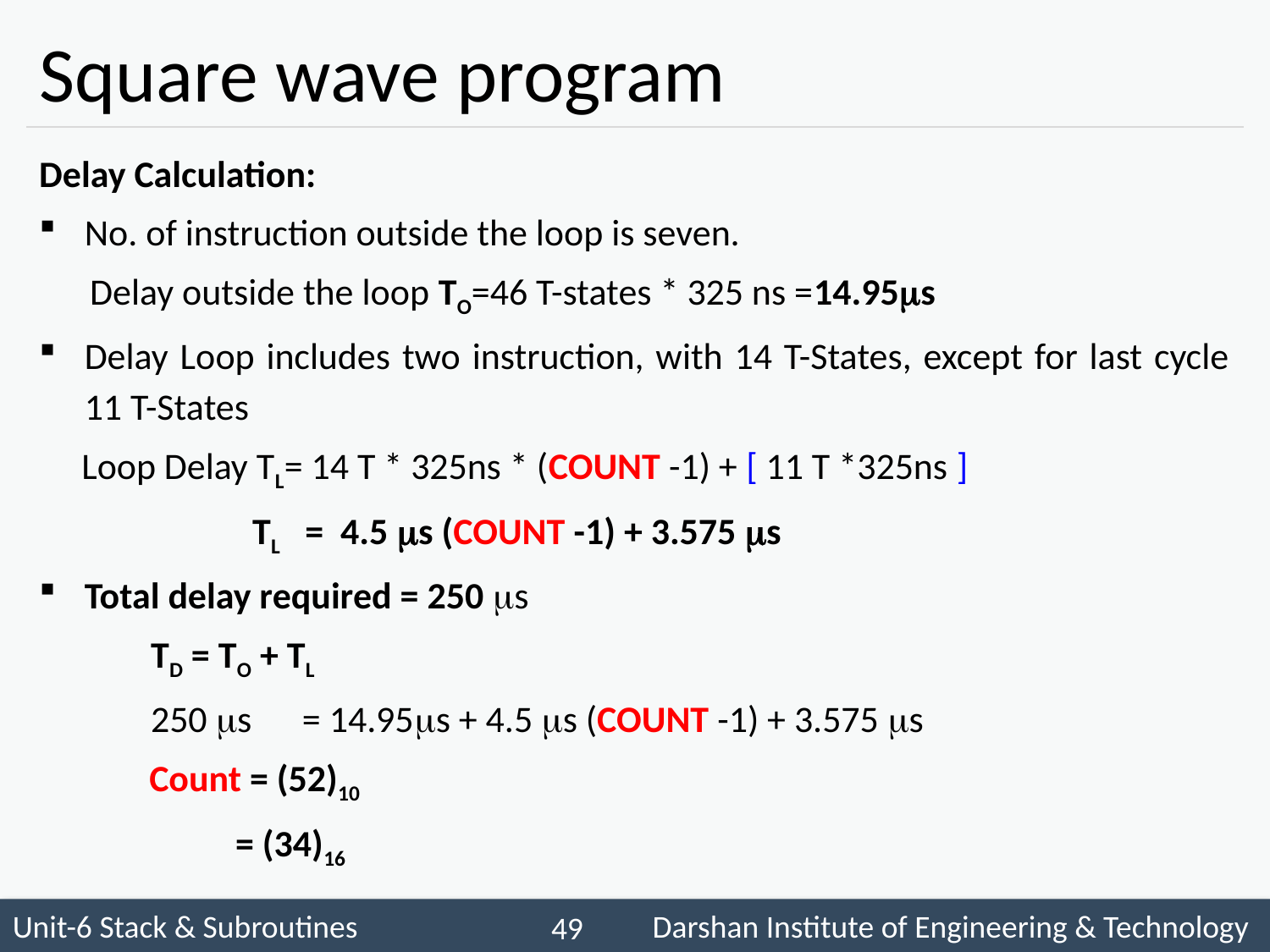

# Square wave program
Delay Calculation:
No. of instruction outside the loop is seven.
      Delay outside the loop TO=46 T-states * 325 ns =14.95μs
Delay Loop includes two instruction, with 14 T-States, except for last cycle 11 T-States
     Loop Delay TL= 14 T * 325ns * (COUNT -1) + [ 11 T *325ns ]
	            TL   =  4.5 μs (COUNT -1) + 3.575 μs
Total delay required = 250 μs
	TD = TO + TL
	250 μs      = 14.95μs + 4.5 μs (COUNT -1) + 3.575 μs
             Count = (52)10
	          = (34)16

  49